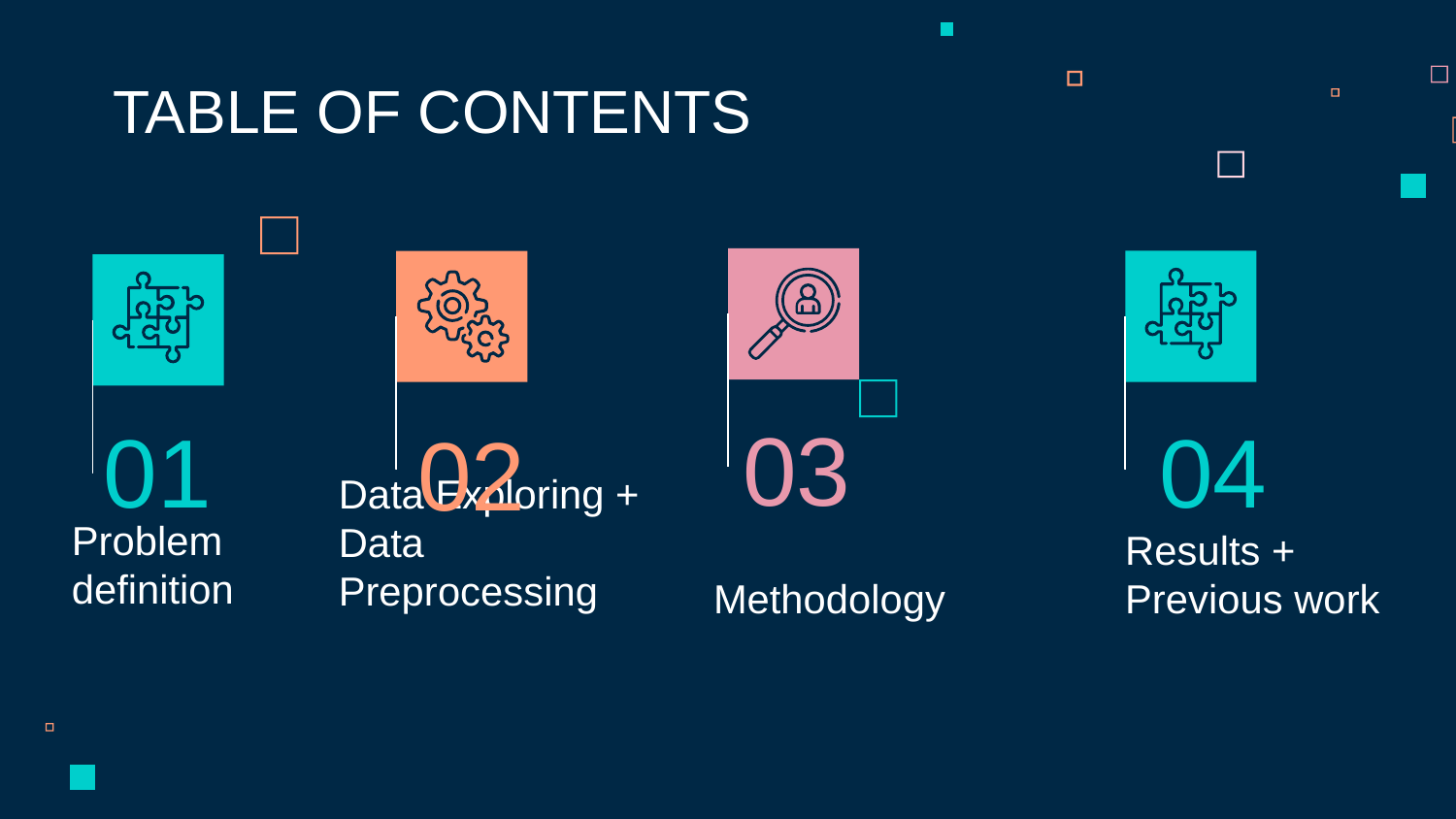

TABLE OF CONTENTS

03
04
01
02
# Problem definition
Data Exploring + Data Preprocessing
Methodology
Results + Previous work